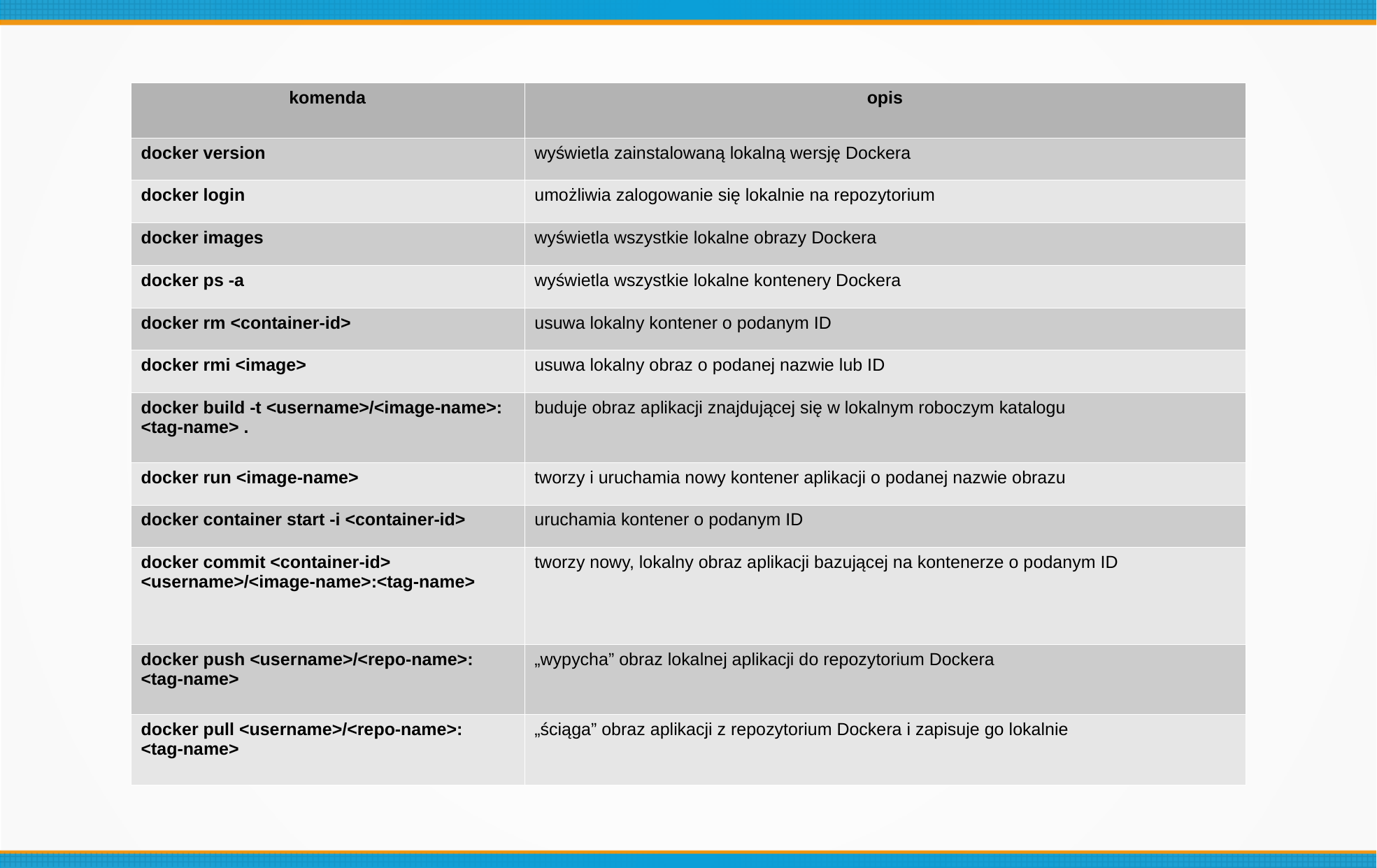

| komenda | opis |
| --- | --- |
| docker version | wyświetla zainstalowaną lokalną wersję Dockera |
| docker login | umożliwia zalogowanie się lokalnie na repozytorium |
| docker images | wyświetla wszystkie lokalne obrazy Dockera |
| docker ps -a | wyświetla wszystkie lokalne kontenery Dockera |
| docker rm <container-id> | usuwa lokalny kontener o podanym ID |
| docker rmi <image> | usuwa lokalny obraz o podanej nazwie lub ID |
| docker build -t <username>/<image-name>: <tag-name> . | buduje obraz aplikacji znajdującej się w lokalnym roboczym katalogu |
| docker run <image-name> | tworzy i uruchamia nowy kontener aplikacji o podanej nazwie obrazu |
| docker container start -i <container-id> | uruchamia kontener o podanym ID |
| docker commit <container-id> <username>/<image-name>:<tag-name> | tworzy nowy, lokalny obraz aplikacji bazującej na kontenerze o podanym ID |
| docker push <username>/<repo-name>: <tag-name> | „wypycha” obraz lokalnej aplikacji do repozytorium Dockera |
| docker pull <username>/<repo-name>: <tag-name> | „ściąga” obraz aplikacji z repozytorium Dockera i zapisuje go lokalnie |